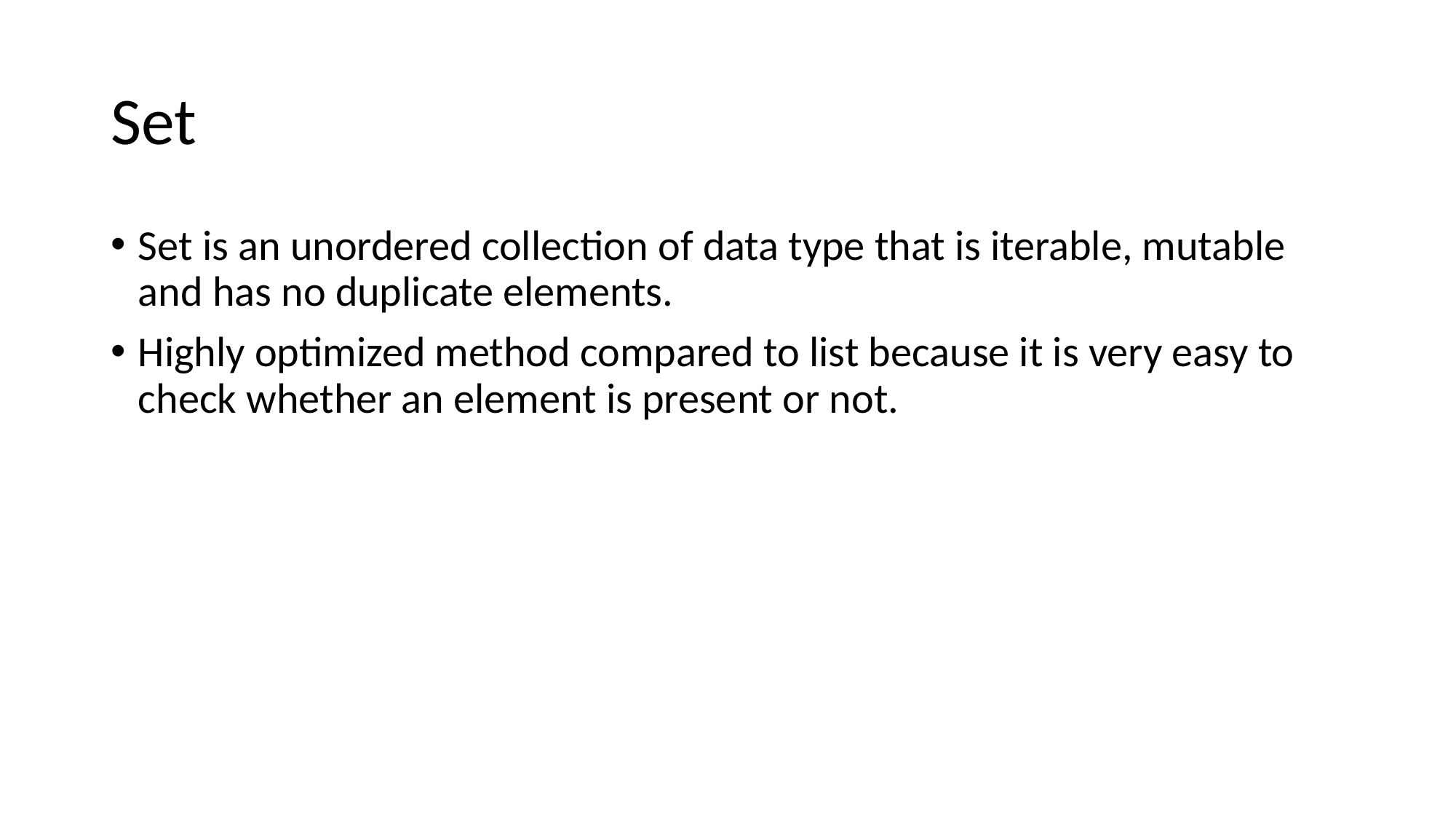

# Set
Set is an unordered collection of data type that is iterable, mutable and has no duplicate elements.
Highly optimized method compared to list because it is very easy to check whether an element is present or not.